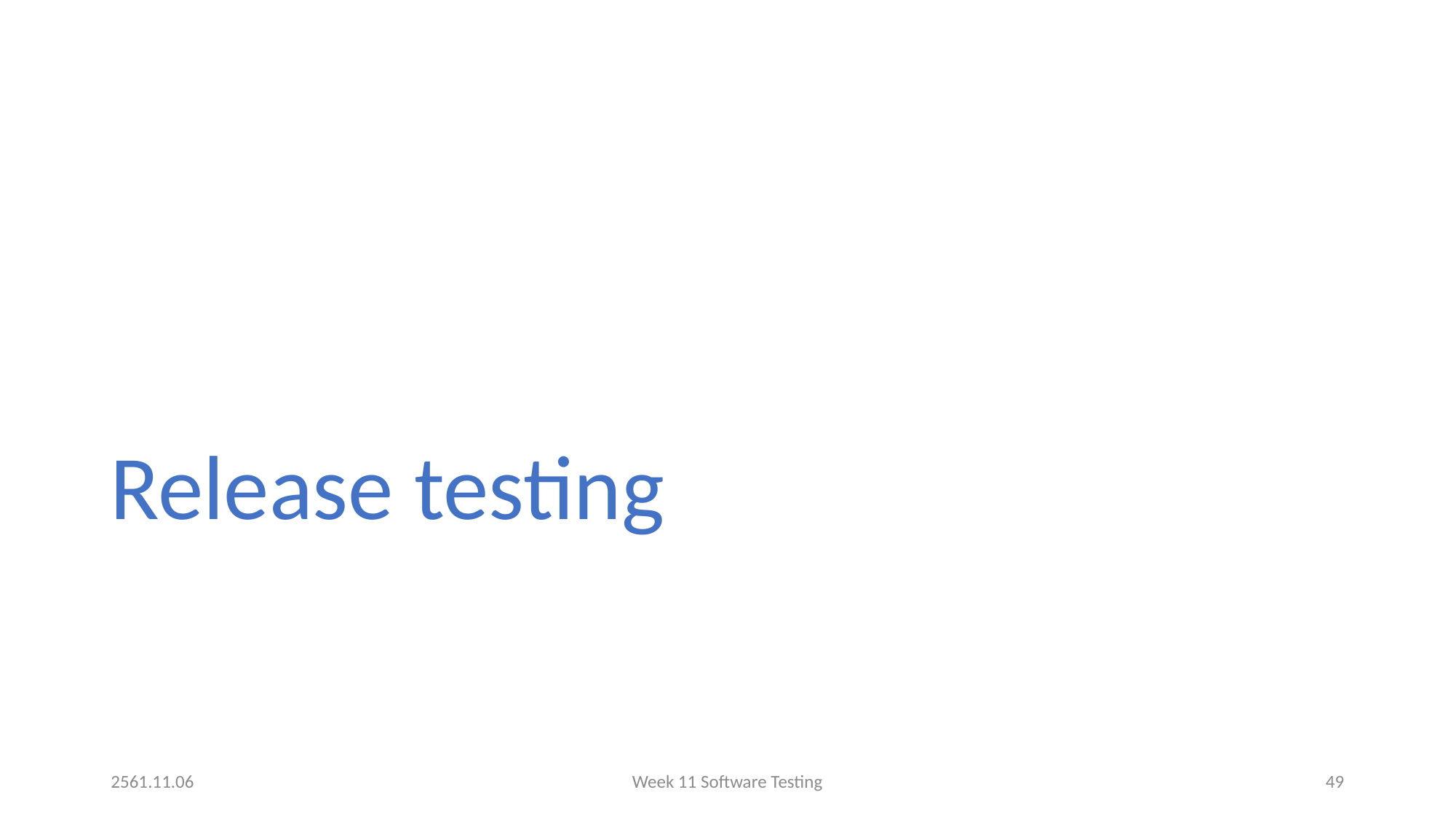

# Release testing

2561.11.06
Week 11 Software Testing
49